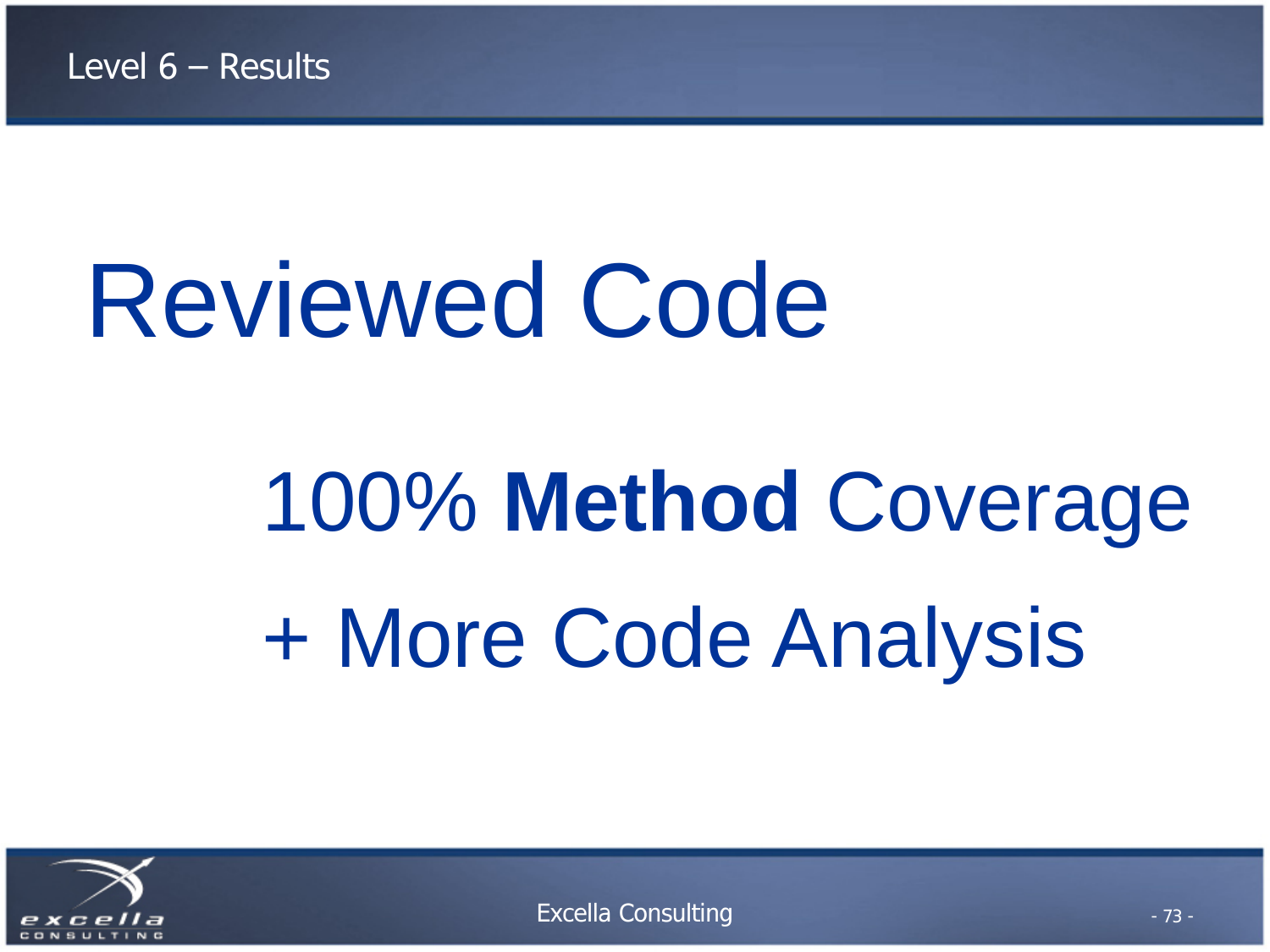

# Level 6 – Results
Reviewed Code
100% Method Coverage
+ More Code Analysis
- 73 -